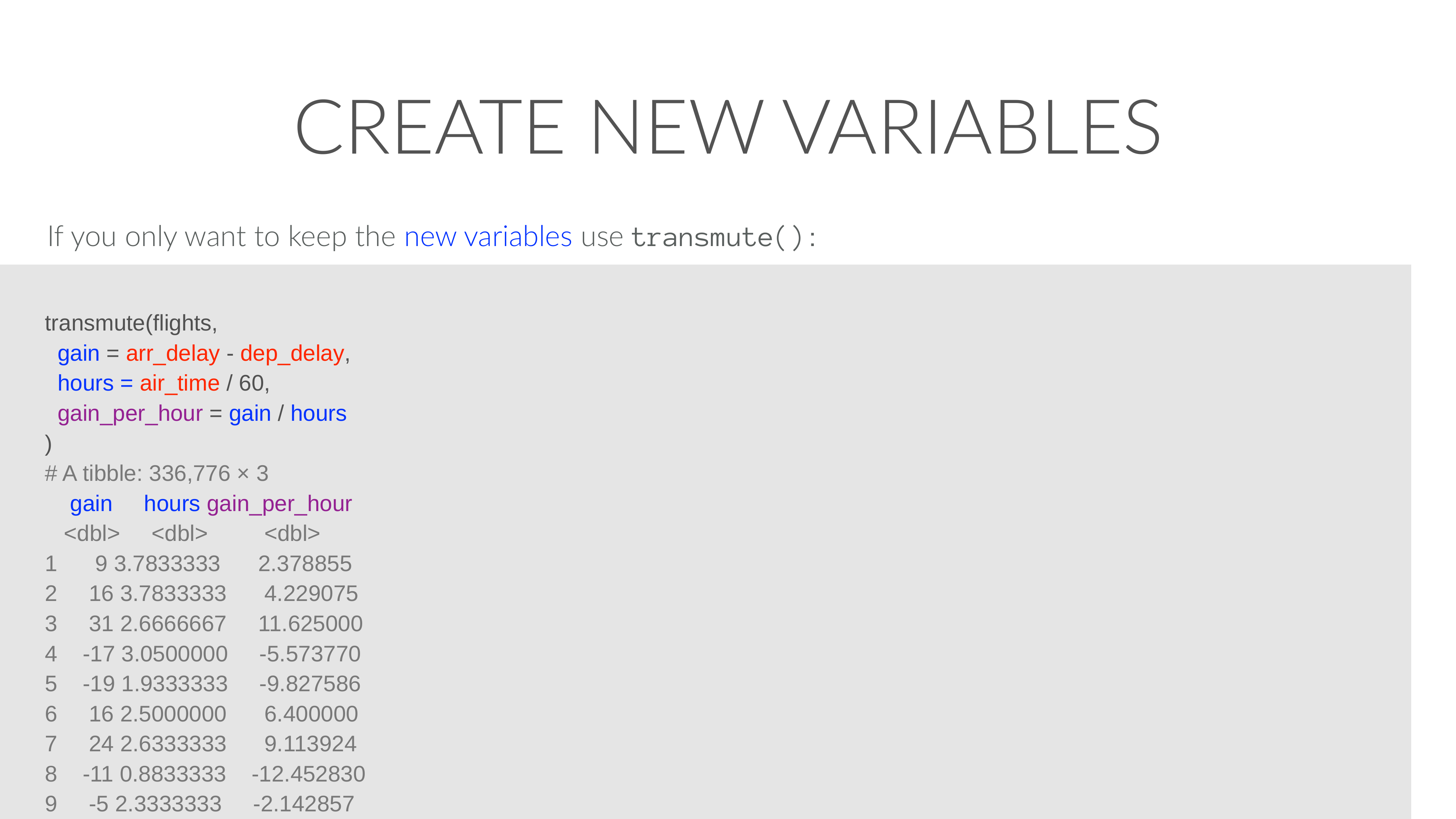

# create new variables
If you only want to keep the new variables use transmute():
transmute(flights,
  gain = arr_delay - dep_delay,
  hours = air_time / 60,
  gain_per_hour = gain / hours
)
# A tibble: 336,776 × 3
    gain     hours gain_per_hour
   <dbl>     <dbl>         <dbl>
1      9 3.7833333      2.378855
2     16 3.7833333      4.229075
3     31 2.6666667     11.625000
4    -17 3.0500000     -5.573770
5    -19 1.9333333     -9.827586
6     16 2.5000000      6.400000
7     24 2.6333333      9.113924
8    -11 0.8833333    -12.452830
9     -5 2.3333333     -2.142857
10    10 2.3000000      4.347826
# ... with 336,766 more rows